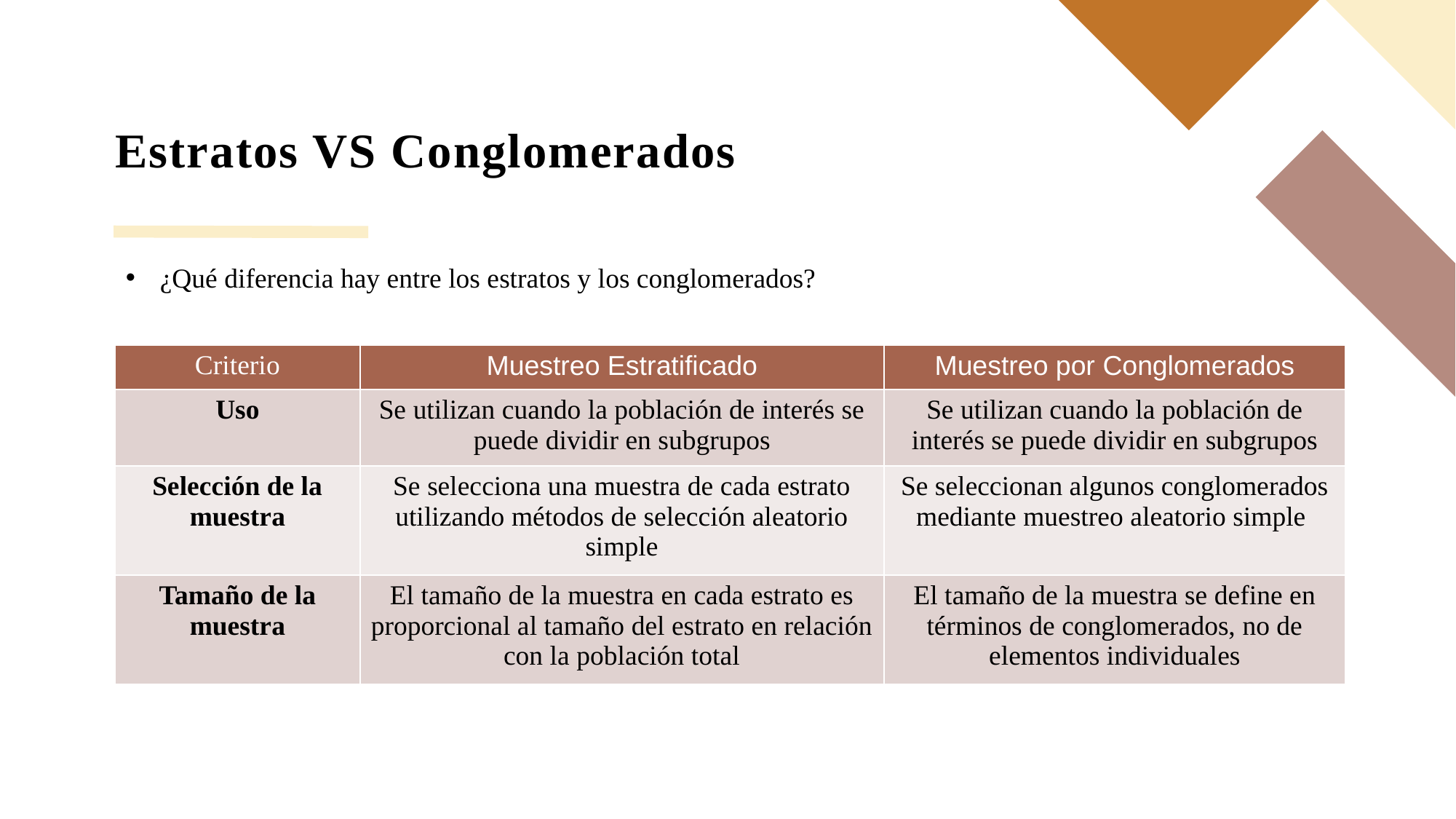

# Estratos VS Conglomerados
¿Qué diferencia hay entre los estratos y los conglomerados?
| Criterio | Muestreo Estratificado | Muestreo por Conglomerados |
| --- | --- | --- |
| Uso | Se utilizan cuando la población de interés se puede dividir en subgrupos | Se utilizan cuando la población de interés se puede dividir en subgrupos |
| Selección de la muestra | Se selecciona una muestra de cada estrato utilizando métodos de selección aleatorio simple | Se seleccionan algunos conglomerados mediante muestreo aleatorio simple |
| Tamaño de la muestra | El tamaño de la muestra en cada estrato es proporcional al tamaño del estrato en relación con la población total | El tamaño de la muestra se define en términos de conglomerados, no de elementos individuales |